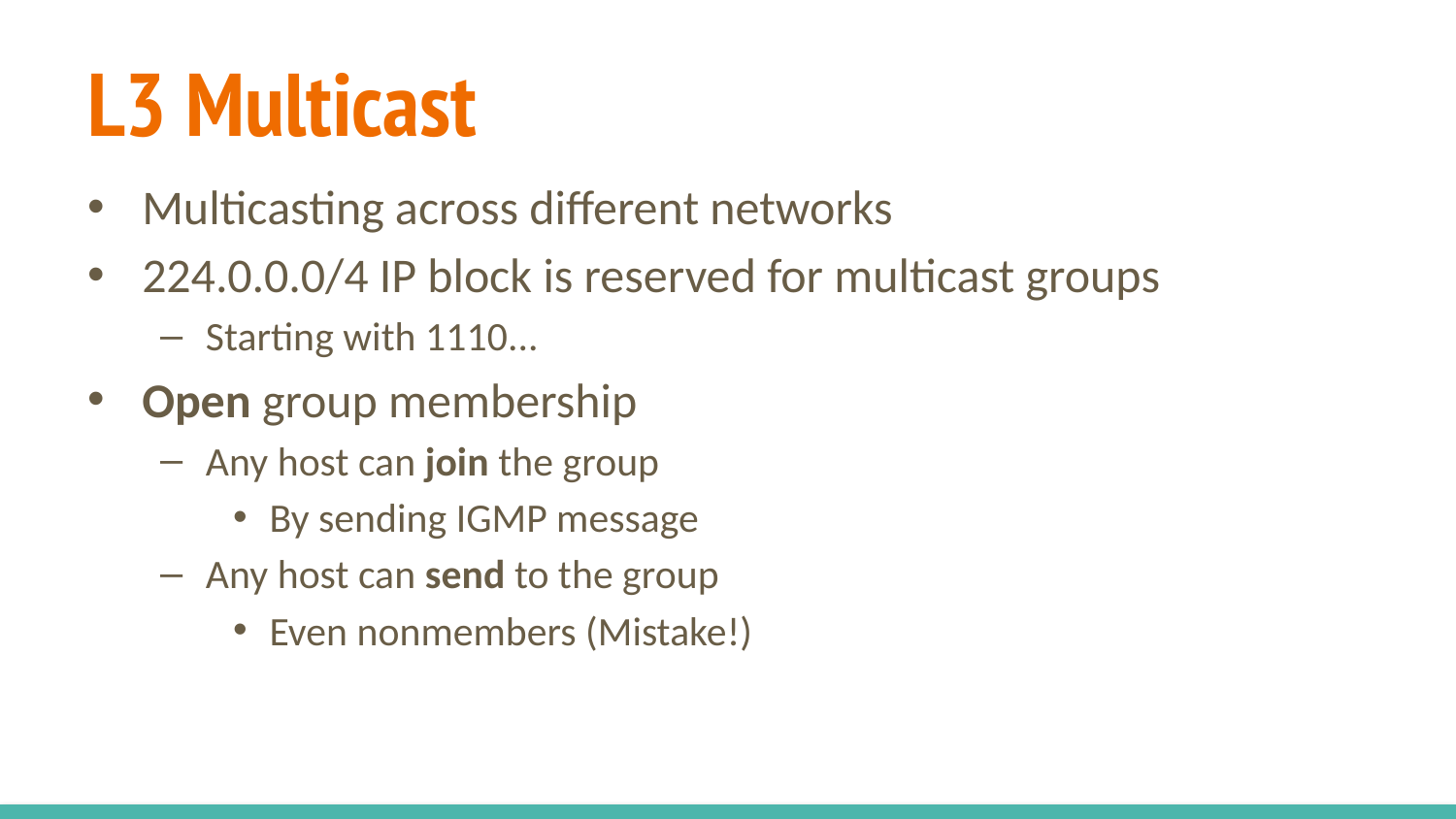

# L3 Multicast
Multicasting across different networks
224.0.0.0/4 IP block is reserved for multicast groups
Starting with 1110...
Open group membership
Any host can join the group
By sending IGMP message
Any host can send to the group
Even nonmembers (Mistake!)